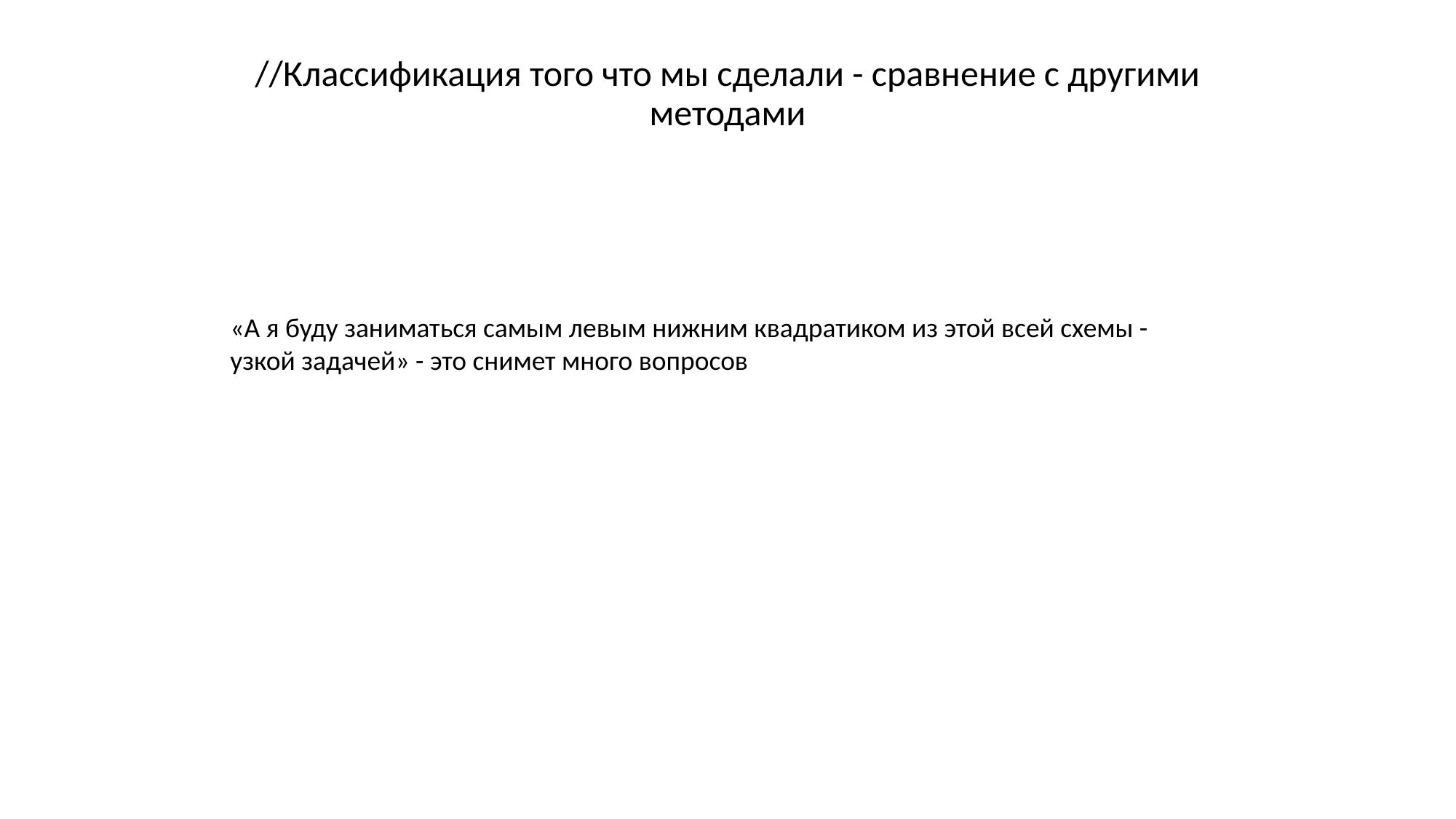

//Классификация того что мы сделали - сравнение с другими методами
«А я буду заниматься самым левым нижним квадратиком из этой всей схемы - узкой задачей» - это снимет много вопросов